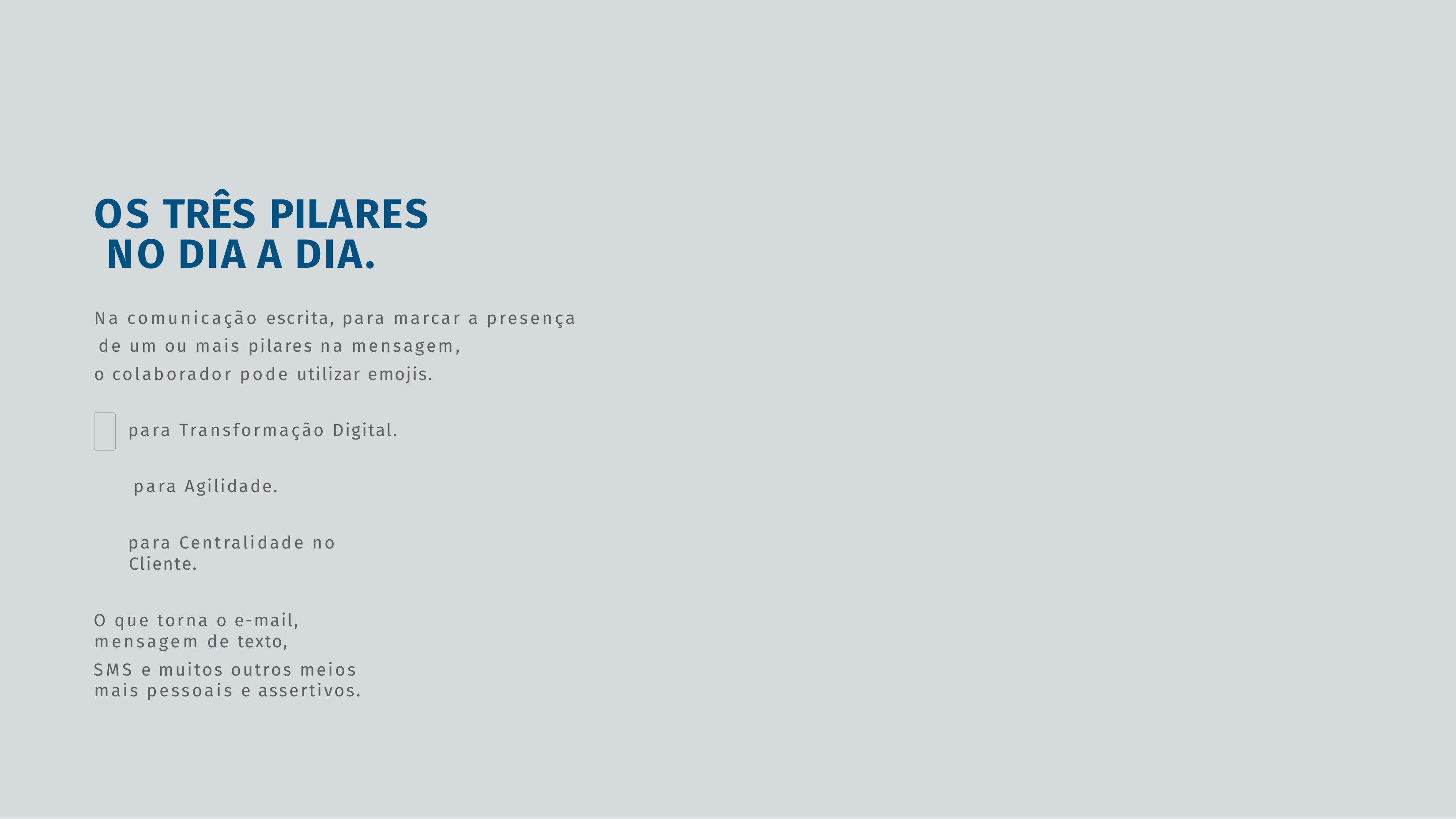

# OS TRÊS PILARES  NO DIA A DIA.
Na comunicação escrita, para marcar a presença  de um ou mais pilares na mensagem,
o colaborador pode utilizar emojis.
para Transformação Digital.  para Agilidade.

para Centralidade no Cliente.

O que torna o e-mail, mensagem de texto,
SMS e muitos outros meios mais pessoais e assertivos.